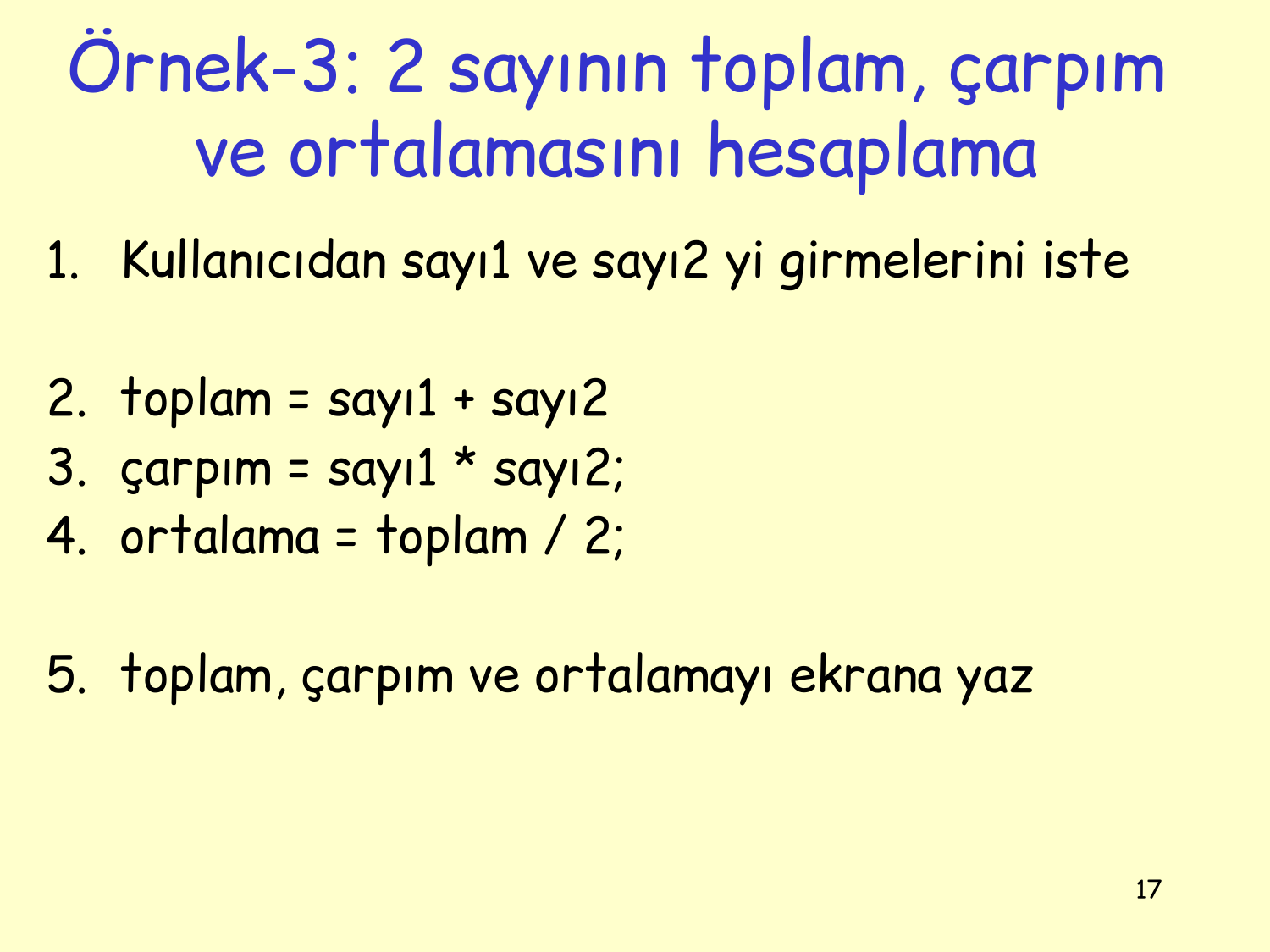

# Örnek-3: 2 sayının toplam, çarpım ve ortalamasını hesaplama

Kullanıcıdan sayı1 ve sayı2 yi girmelerini iste

toplam = sayı1 + sayı2
çarpım = sayı1 * sayı2;
ortalama = toplam / 2;

toplam, çarpım ve ortalamayı ekrana yaz
17